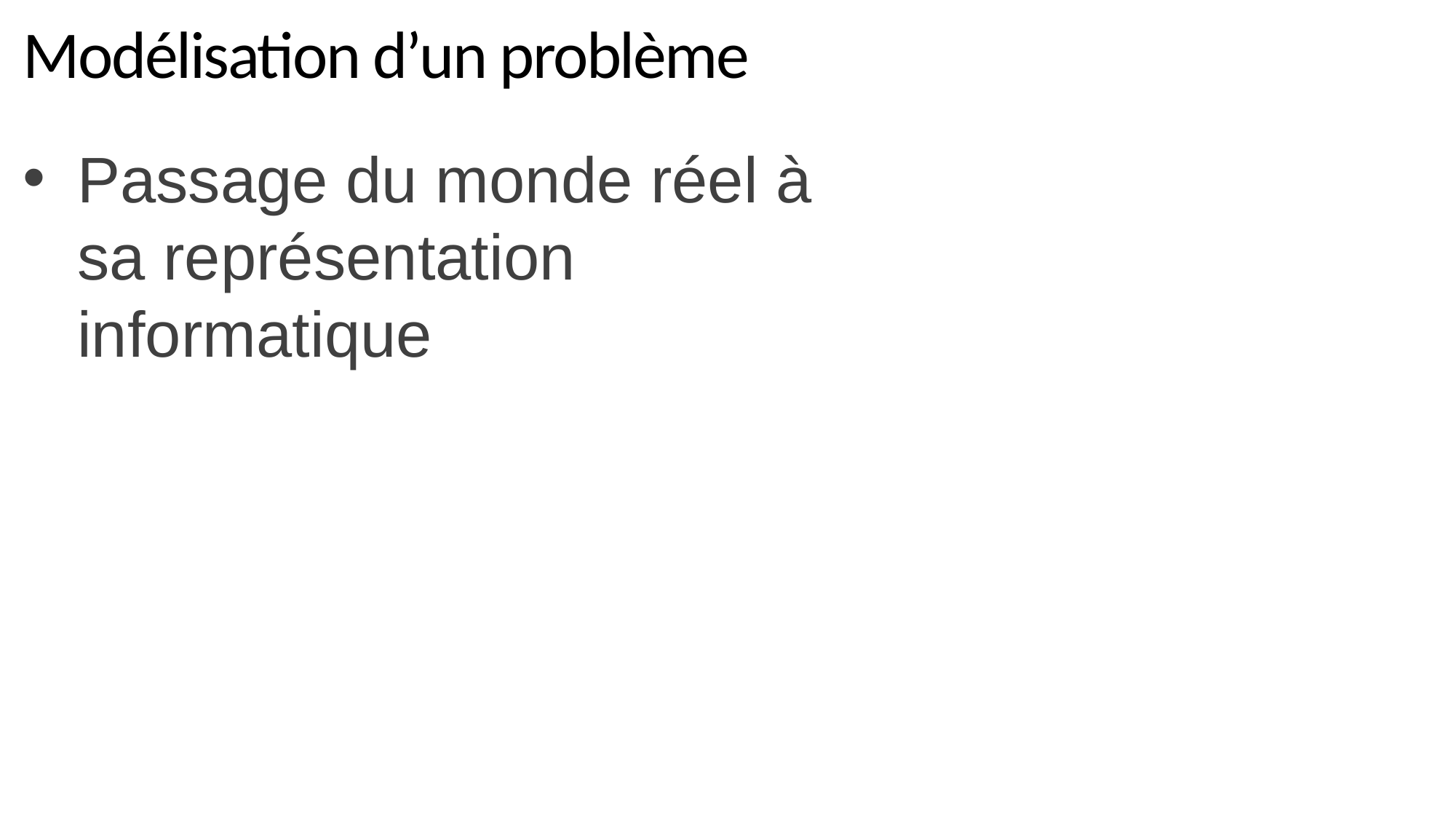

# Modélisation d’un problème
Passage du monde réel à sa représentation informatique